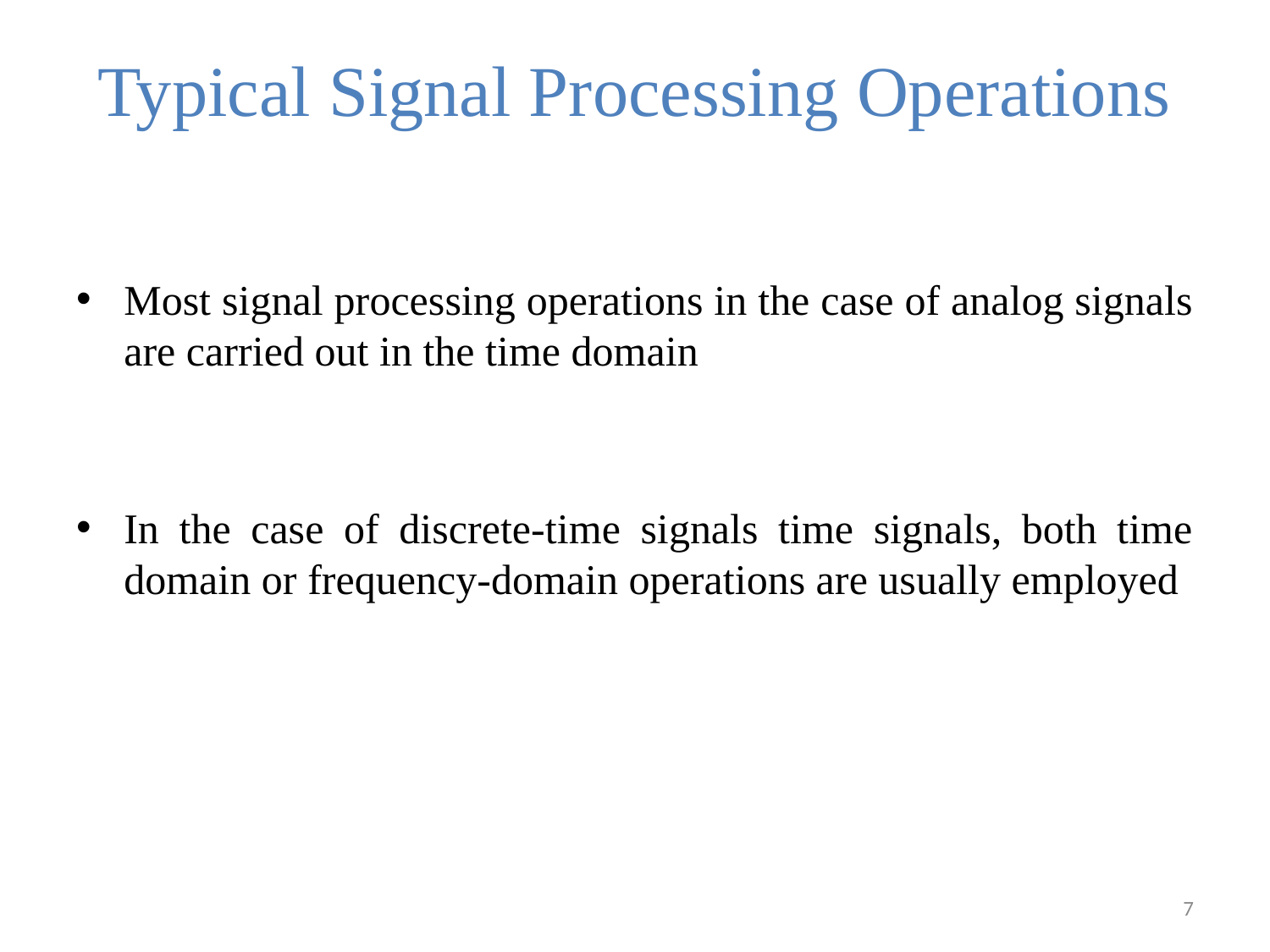

# Typical Signal Processing Operations

Most signal processing operations in the case of analog signals are carried out in the time domain

In the case of discrete-time signals time signals, both time domain or frequency-domain operations are usually employed
7